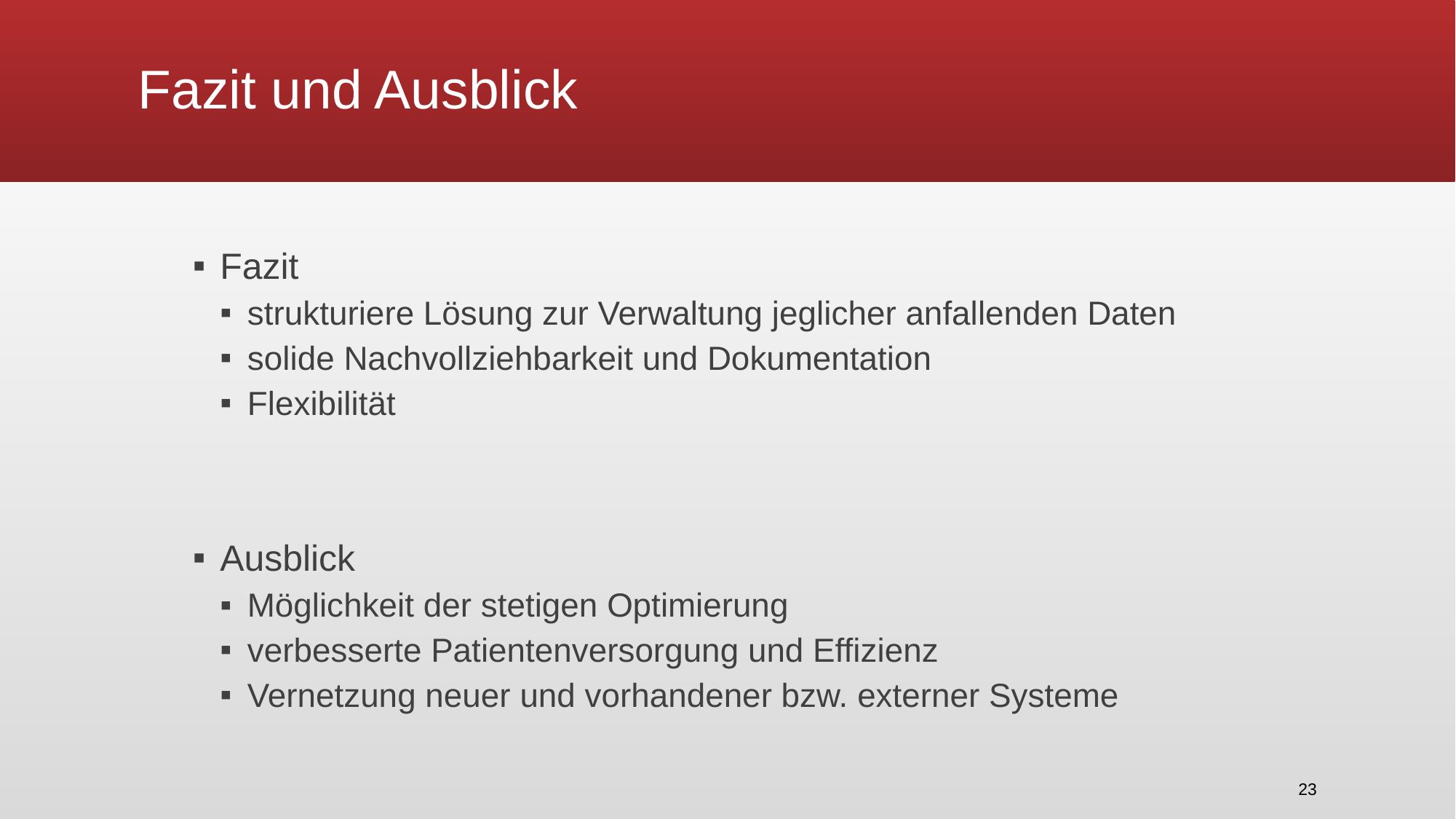

# Fazit und Ausblick
Fazit
strukturiere Lösung zur Verwaltung jeglicher anfallenden Daten
solide Nachvollziehbarkeit und Dokumentation
Flexibilität

Ausblick
Möglichkeit der stetigen Optimierung
verbesserte Patientenversorgung und Effizienz
Vernetzung neuer und vorhandener bzw. externer Systeme
23